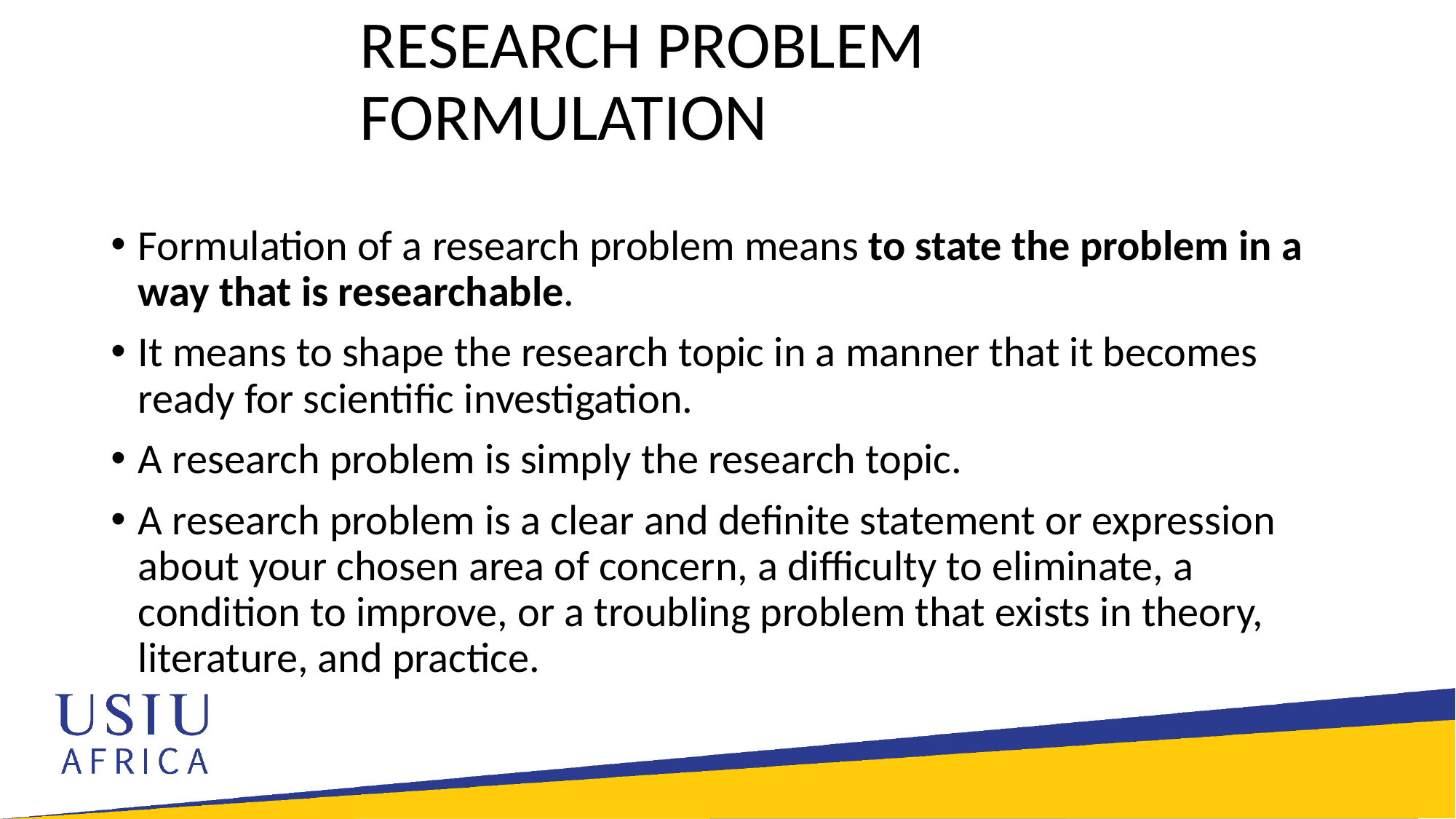

# RESEARCH PROBLEM FORMULATION
Formulation of a research problem means to state the problem in a way that is researchable.
It means to shape the research topic in a manner that it becomes ready for scientific investigation.
A research problem is simply the research topic.
A research problem is a clear and definite statement or expression about your chosen area of concern, a difficulty to eliminate, a condition to improve, or a troubling problem that exists in theory, literature, and practice.